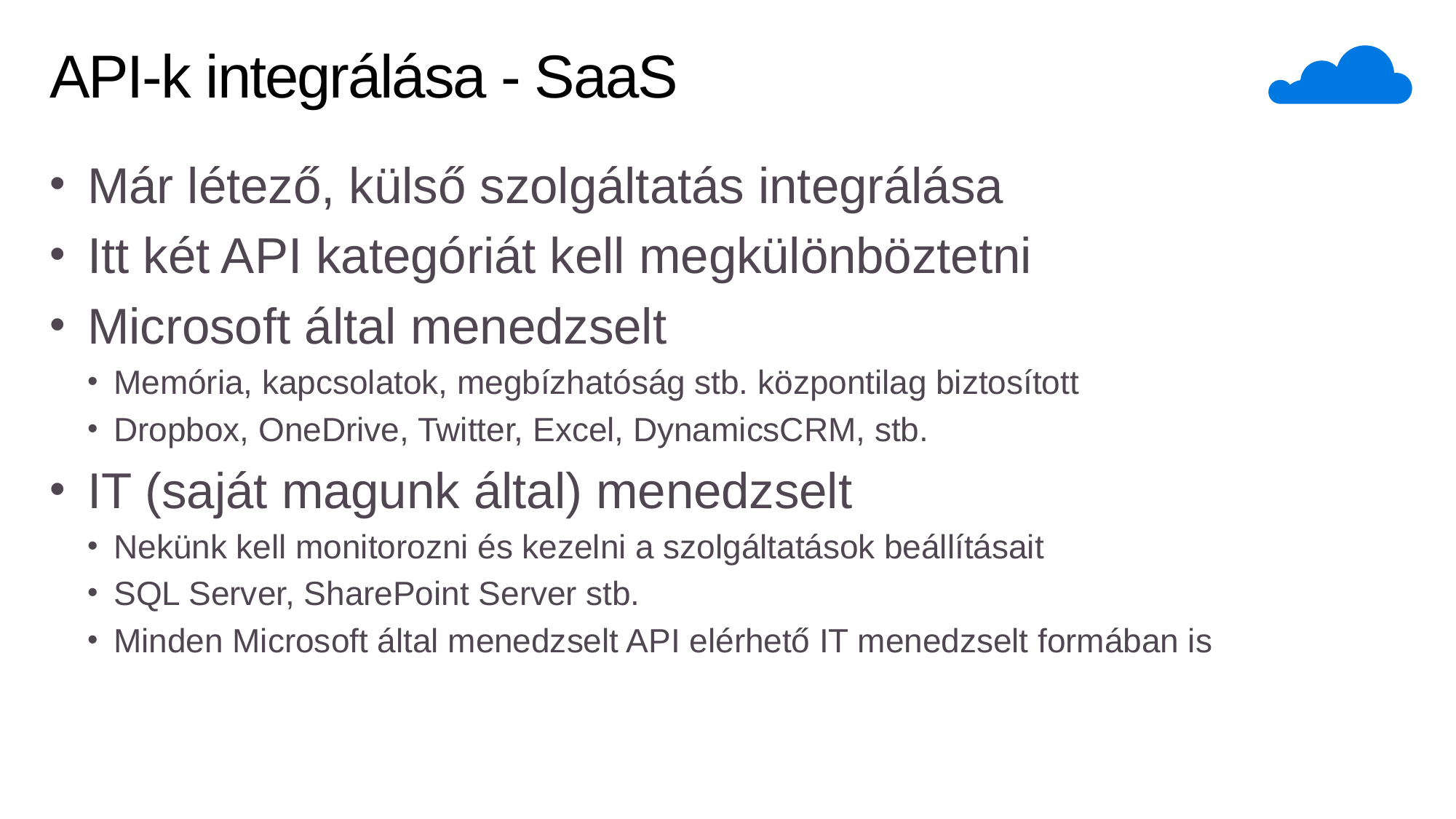

# API-k integrálása - SaaS
Már létező, külső szolgáltatás integrálása
Itt két API kategóriát kell megkülönböztetni
Microsoft által menedzselt
Memória, kapcsolatok, megbízhatóság stb. központilag biztosított
Dropbox, OneDrive, Twitter, Excel, DynamicsCRM, stb.
IT (saját magunk által) menedzselt
Nekünk kell monitorozni és kezelni a szolgáltatások beállításait
SQL Server, SharePoint Server stb.
Minden Microsoft által menedzselt API elérhető IT menedzselt formában is